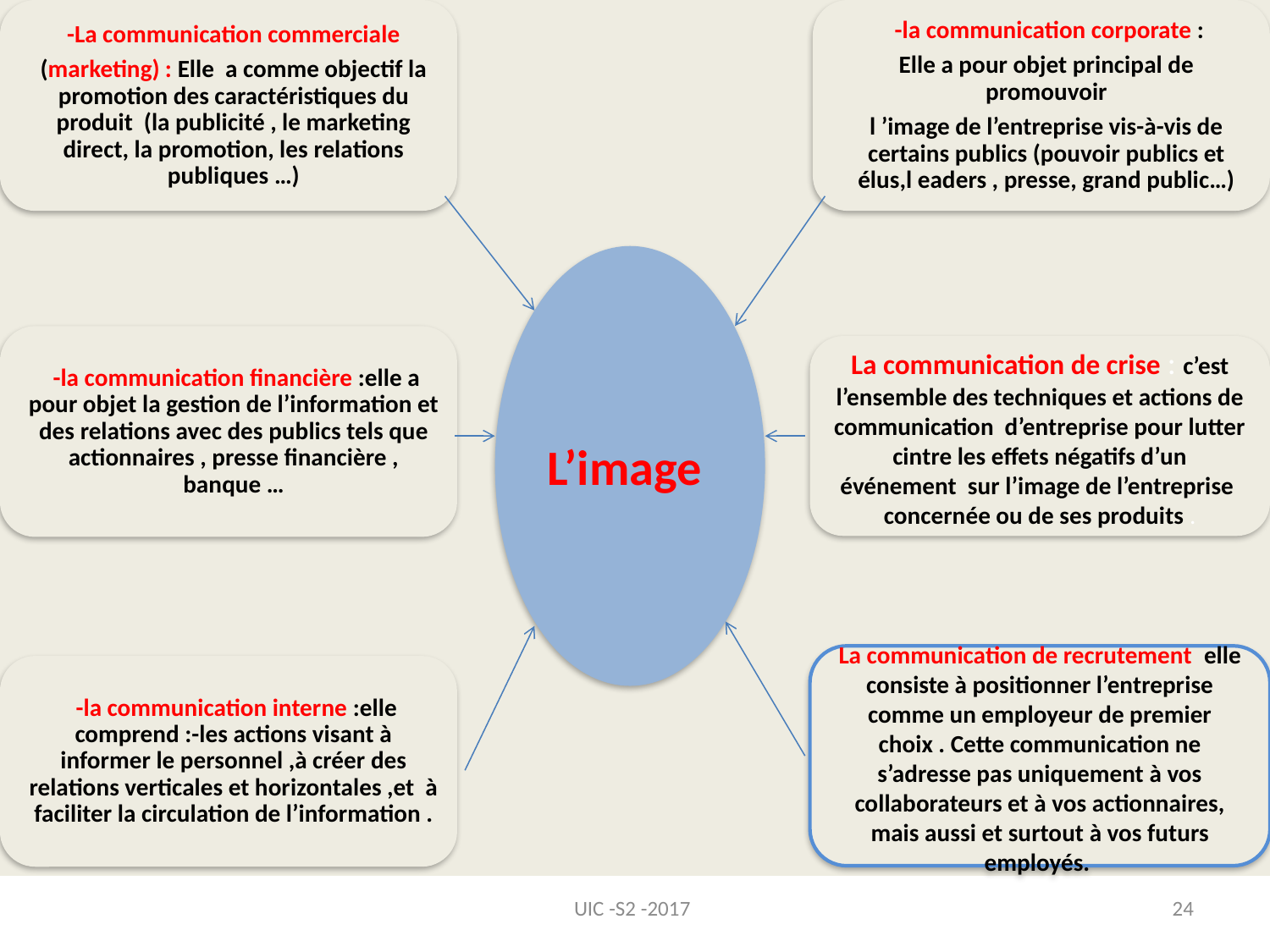

-La communication commerciale
(marketing) : Elle  a comme objectif la promotion des caractéristiques du produit  (la publicité , le marketing direct, la promotion, les relations publiques …)
 -la communication interne :elle comprend :-les actions visant à informer le personnel ,à créer des relations verticales et horizontales ,et  à faciliter la circulation de l’information .
 -la communication financière :elle a pour objet la gestion de l’information et des relations avec des publics tels que actionnaires , presse financière , banque …
 -la communication corporate :
Elle a pour objet principal de promouvoir
l ’image de l’entreprise vis-à-vis de certains publics (pouvoir publics et élus,l eaders , presse, grand public…)
L’image
La communication de crise : c’est l’ensemble des techniques et actions de communication  d’entreprise pour lutter cintre les effets négatifs d’un événement  sur l’image de l’entreprise  concernée ou de ses produits .
La communication de recrutement  elle consiste à positionner l’entreprise comme un employeur de premier choix . Cette communication ne s’adresse pas uniquement à vos collaborateurs et à vos actionnaires, mais aussi et surtout à vos futurs employés.

UIC -S2 -2017
24